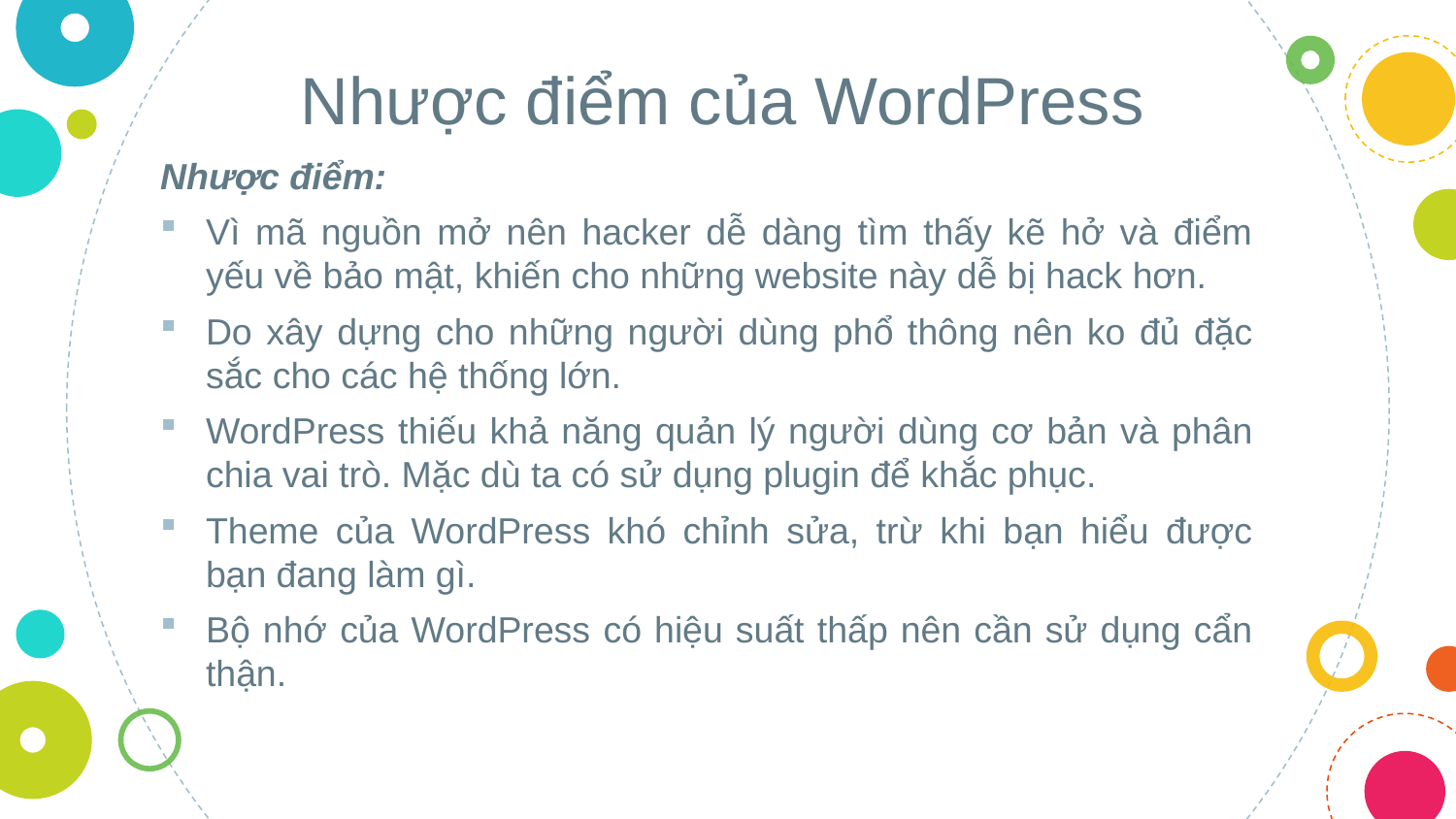

Nhược điểm của WordPress
Nhược điểm:
Vì mã nguồn mở nên hacker dễ dàng tìm thấy kẽ hở và điểm yếu về bảo mật, khiến cho những website này dễ bị hack hơn.
Do xây dựng cho những người dùng phổ thông nên ko đủ đặc sắc cho các hệ thống lớn.
WordPress thiếu khả năng quản lý người dùng cơ bản và phân chia vai trò. Mặc dù ta có sử dụng plugin để khắc phục.
Theme của WordPress khó chỉnh sửa, trừ khi bạn hiểu được bạn đang làm gì.
Bộ nhớ của WordPress có hiệu suất thấp nên cần sử dụng cẩn thận.

6